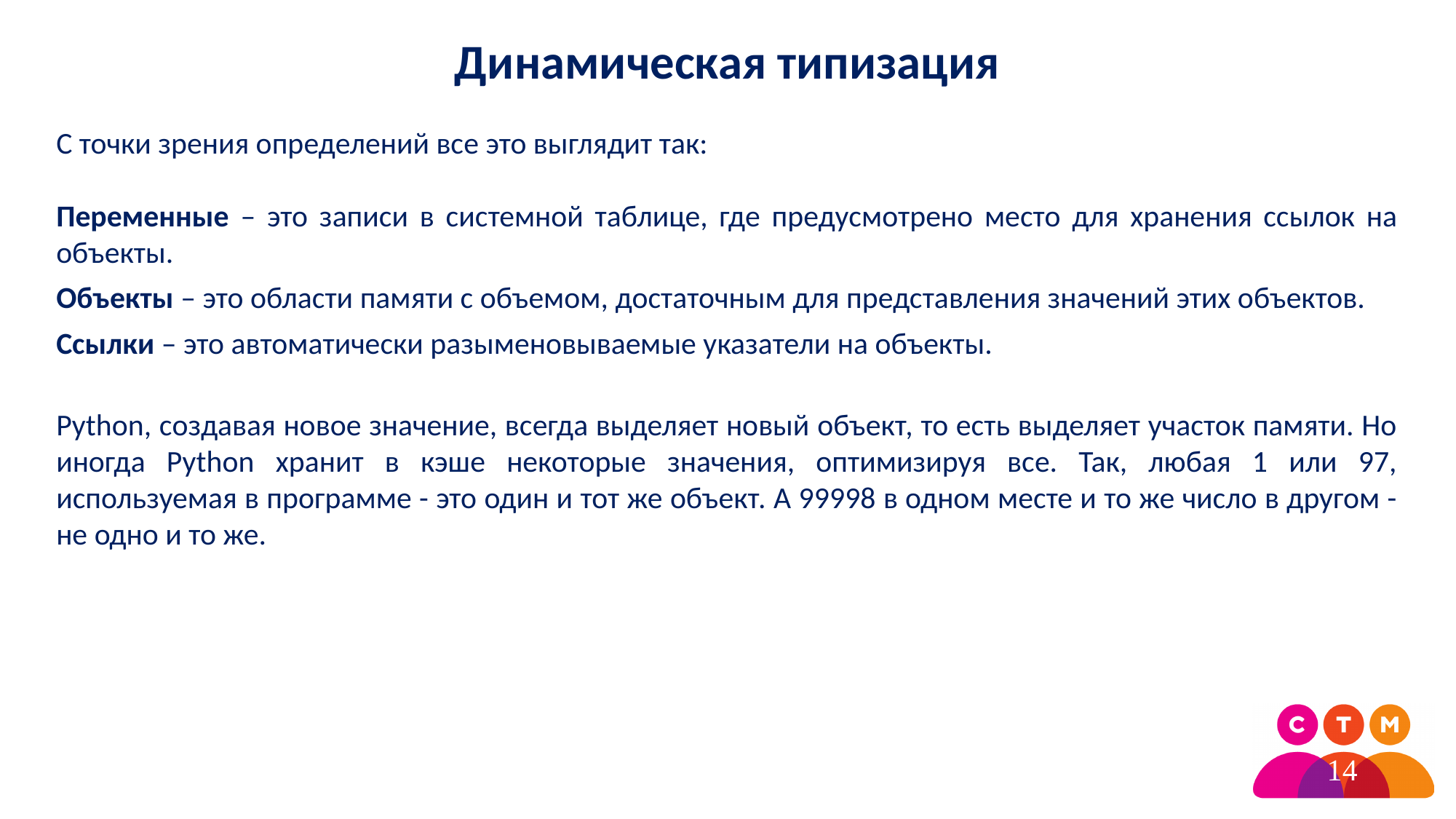

Динамическая типизация
С точки зрения определений все это выглядит так:

Переменные – это записи в системной таблице, где предусмотрено место для хранения ссылок на объекты.
Объекты – это области памяти с объемом, достаточным для представления значений этих объектов.
Ссылки – это автоматически разыменовываемые указатели на объекты.

Python, создавая новое значение, всегда выделяет новый объект, то есть выделяет участок памяти. Но иногда Python хранит в кэше некоторые значения, оптимизируя все. Так, любая 1 или 97, используемая в программе - это один и тот же объект. А 99998 в одном месте и то же число в другом - не одно и то же.
14